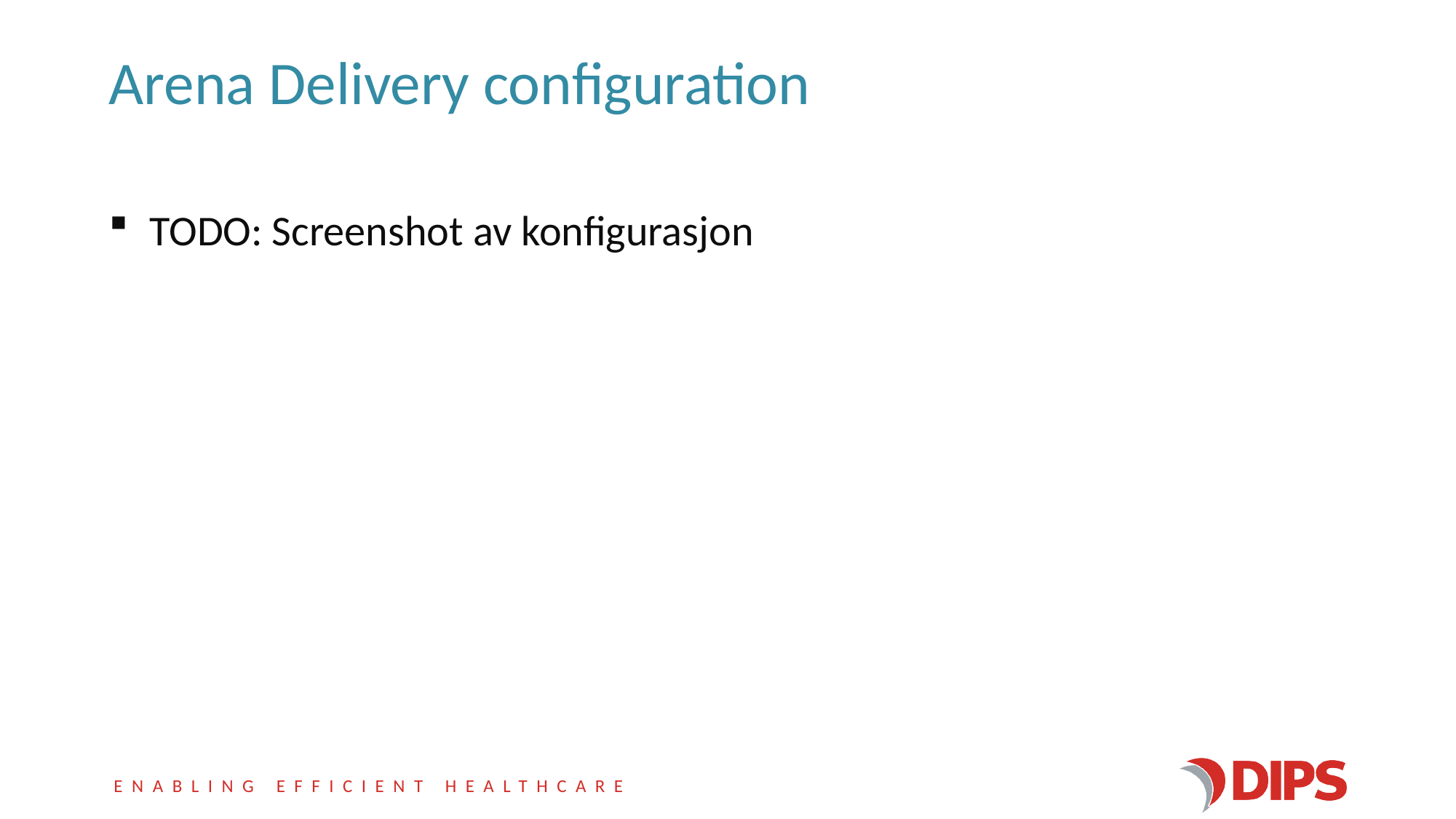

# Arena Delivery configuration
TODO: Screenshot av konfigurasjon